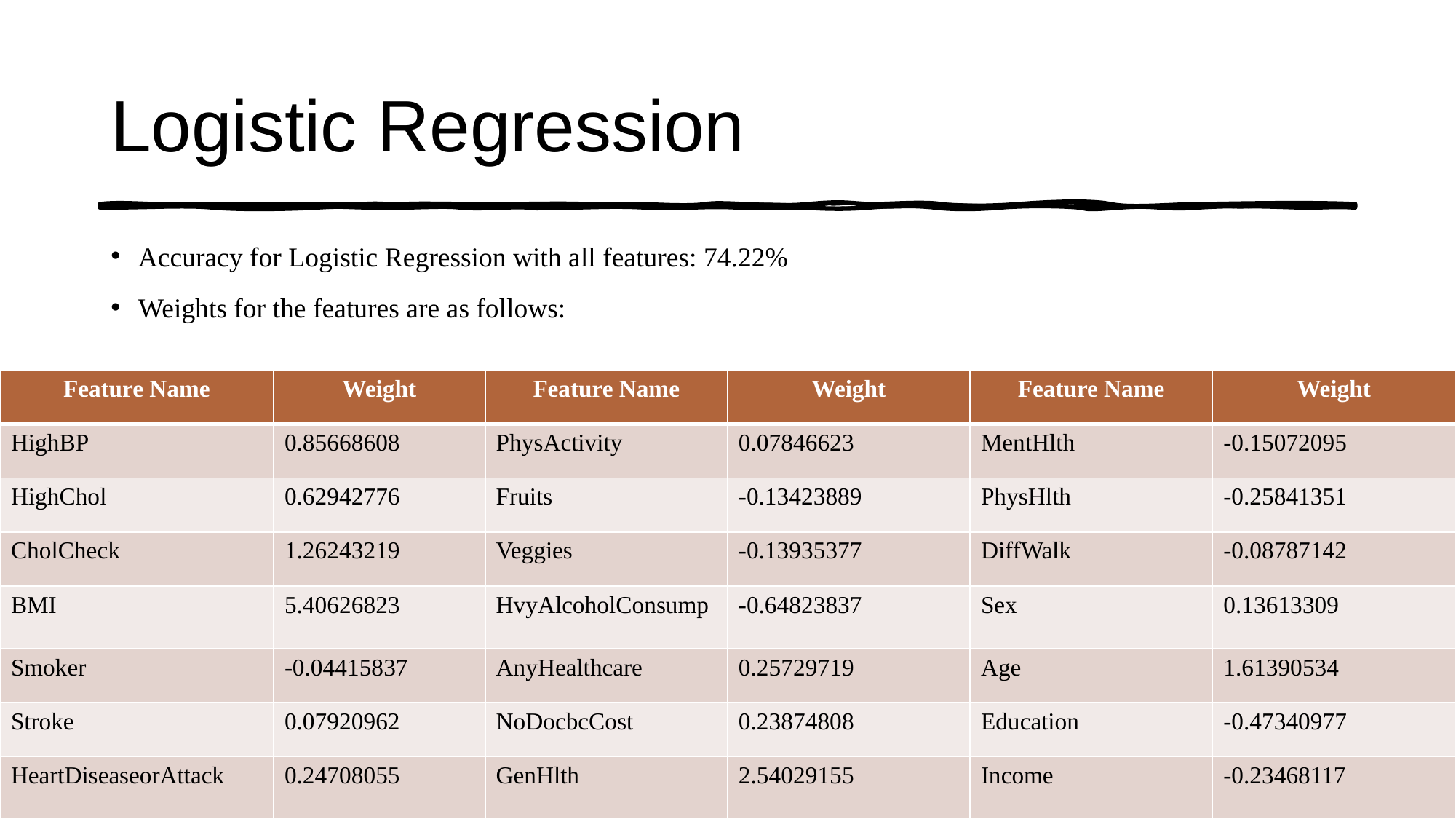

# Logistic Regression
Accuracy for Logistic Regression with all features: 74.22%
Weights for the features are as follows:

| Feature Name | Weight | Feature Name | Weight | Feature Name | Weight |
| --- | --- | --- | --- | --- | --- |
| HighBP | 0.85668608 | PhysActivity | 0.07846623 | MentHlth | -0.15072095 |
| HighChol | 0.62942776 | Fruits | -0.13423889 | PhysHlth | -0.25841351 |
| CholCheck | 1.26243219 | Veggies | -0.13935377 | DiffWalk | -0.08787142 |
| BMI | 5.40626823 | HvyAlcoholConsump | -0.64823837 | Sex | 0.13613309 |
| Smoker | -0.04415837 | AnyHealthcare | 0.25729719 | Age | 1.61390534 |
| Stroke | 0.07920962 | NoDocbcCost | 0.23874808 | Education | -0.47340977 |
| HeartDiseaseorAttack | 0.24708055 | GenHlth | 2.54029155 | Income | -0.23468117 |